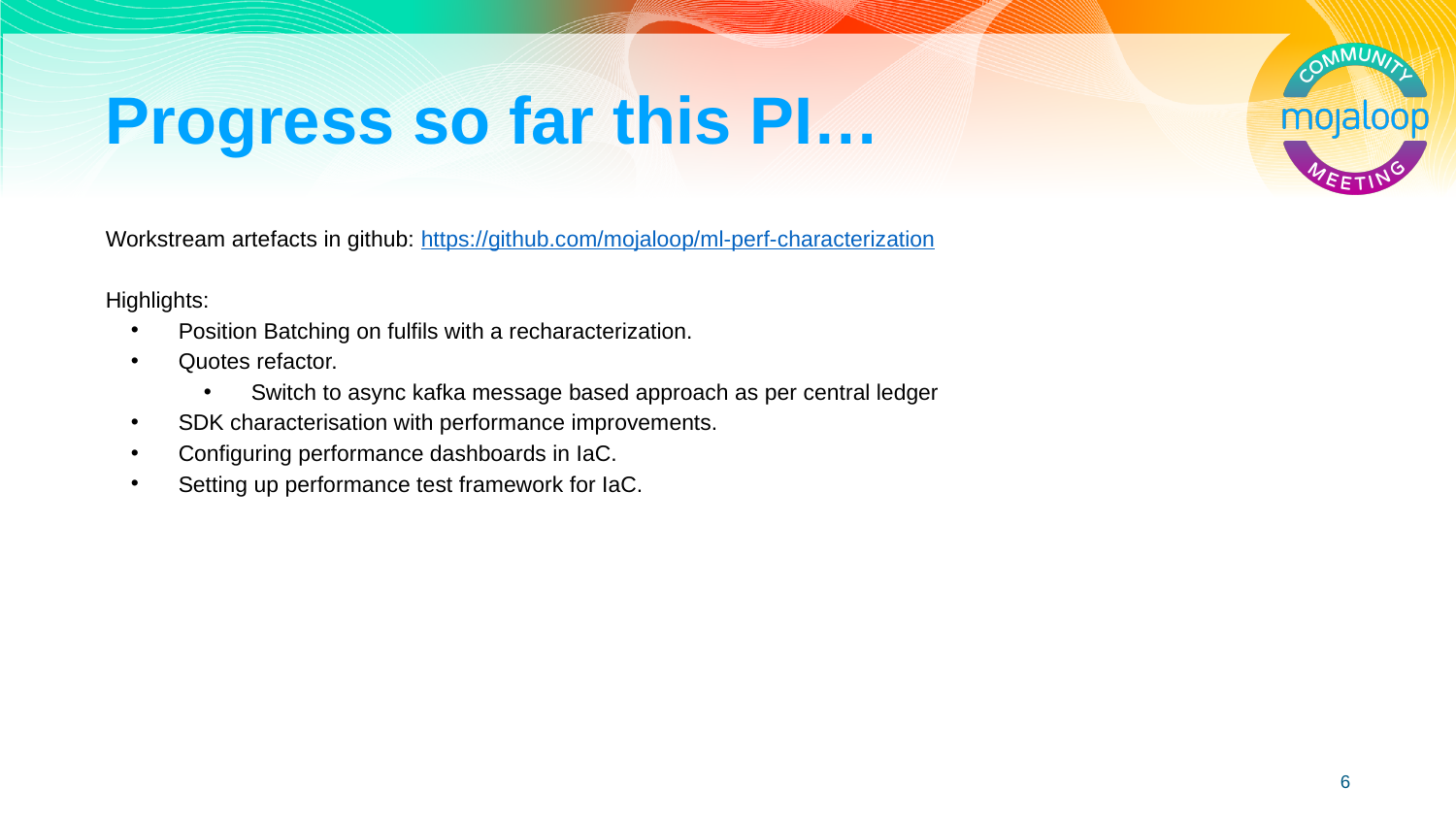

# Progress so far this PI…
Workstream artefacts in github: https://github.com/mojaloop/ml-perf-characterization

Highlights:
Position Batching on fulfils with a recharacterization.
Quotes refactor.
Switch to async kafka message based approach as per central ledger
SDK characterisation with performance improvements.
Configuring performance dashboards in IaC.
Setting up performance test framework for IaC.
6